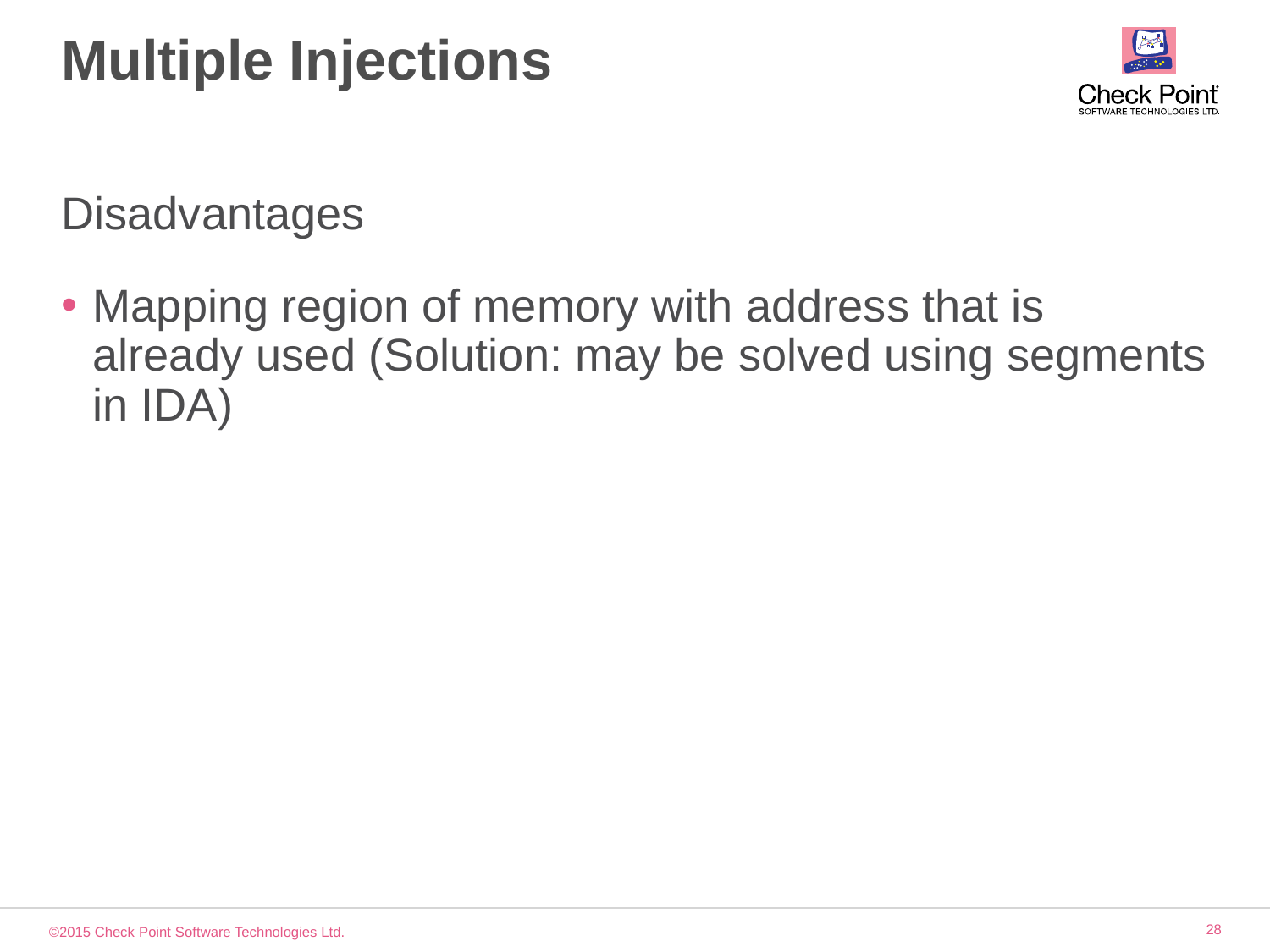

# Multiple Injections
Disadvantages
Mapping region of memory with address that is already used (Solution: may be solved using segments in IDA)